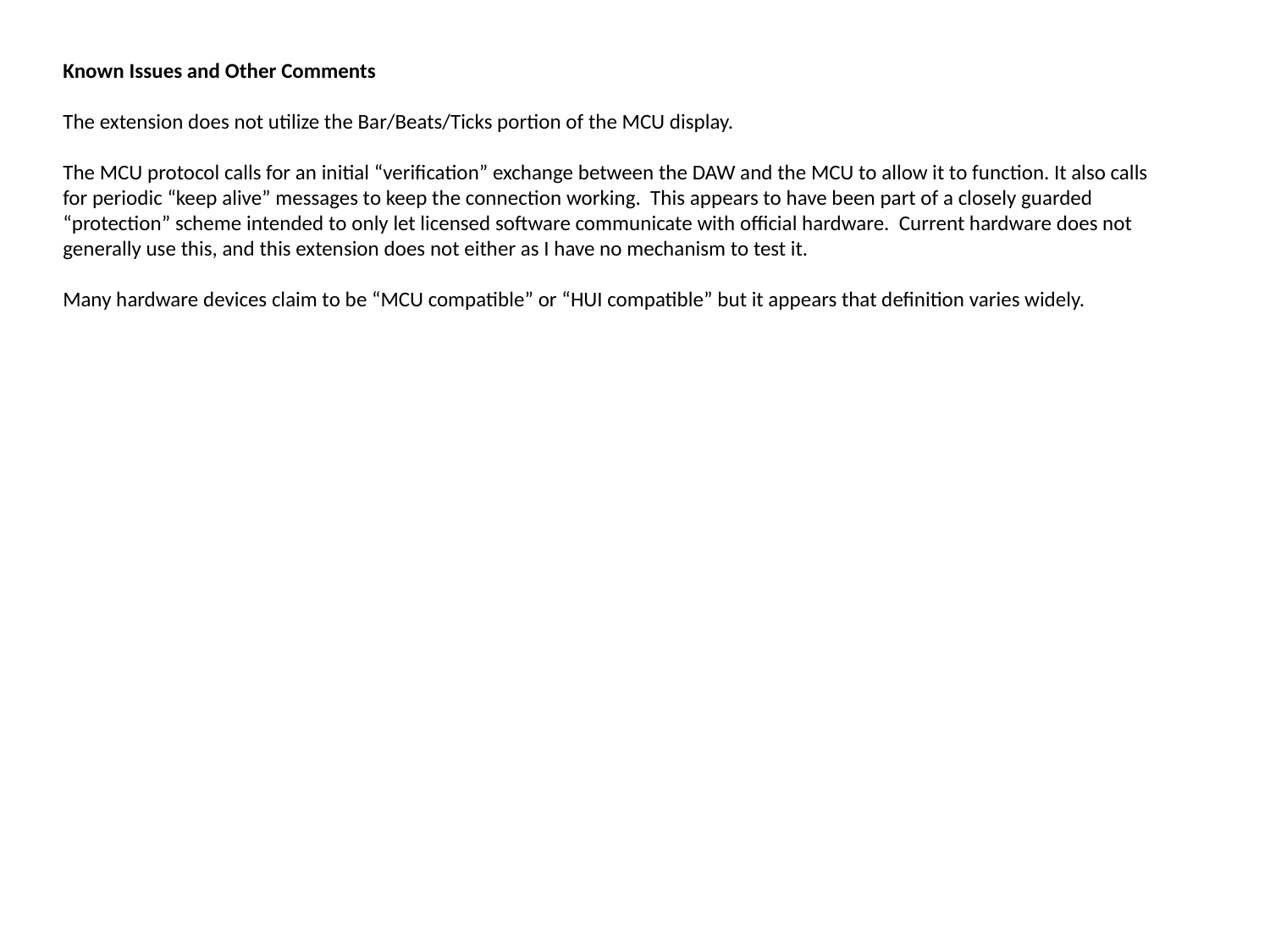

Known Issues and Other Comments

The extension does not utilize the Bar/Beats/Ticks portion of the MCU display.

The MCU protocol calls for an initial “verification” exchange between the DAW and the MCU to allow it to function. It also calls for periodic “keep alive” messages to keep the connection working.  This appears to have been part of a closely guarded “protection” scheme intended to only let licensed software communicate with official hardware.  Current hardware does not generally use this, and this extension does not either as I have no mechanism to test it.

Many hardware devices claim to be “MCU compatible” or “HUI compatible” but it appears that definition varies widely.